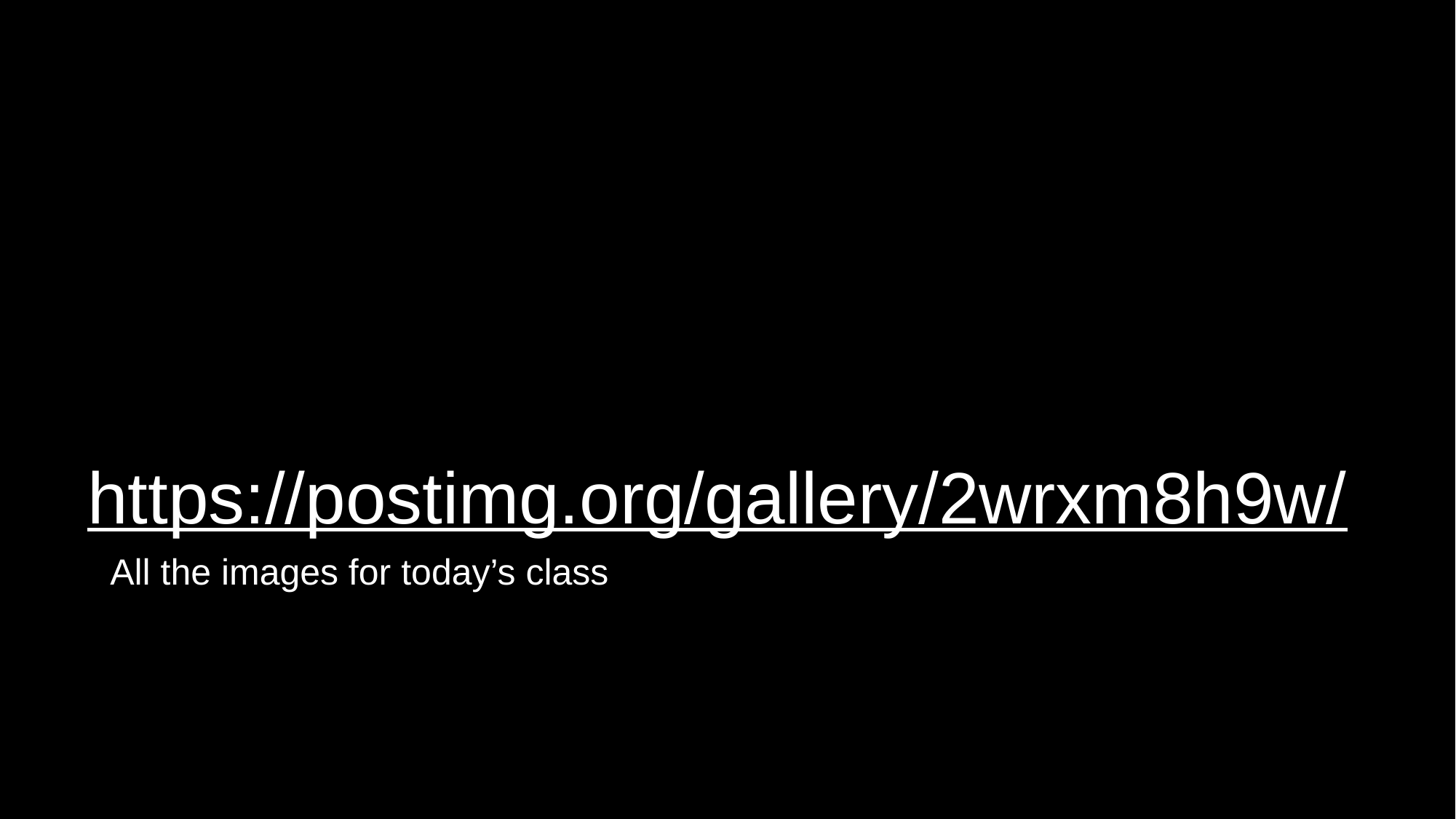

# https://postimg.org/gallery/2wrxm8h9w/
All the images for today’s class